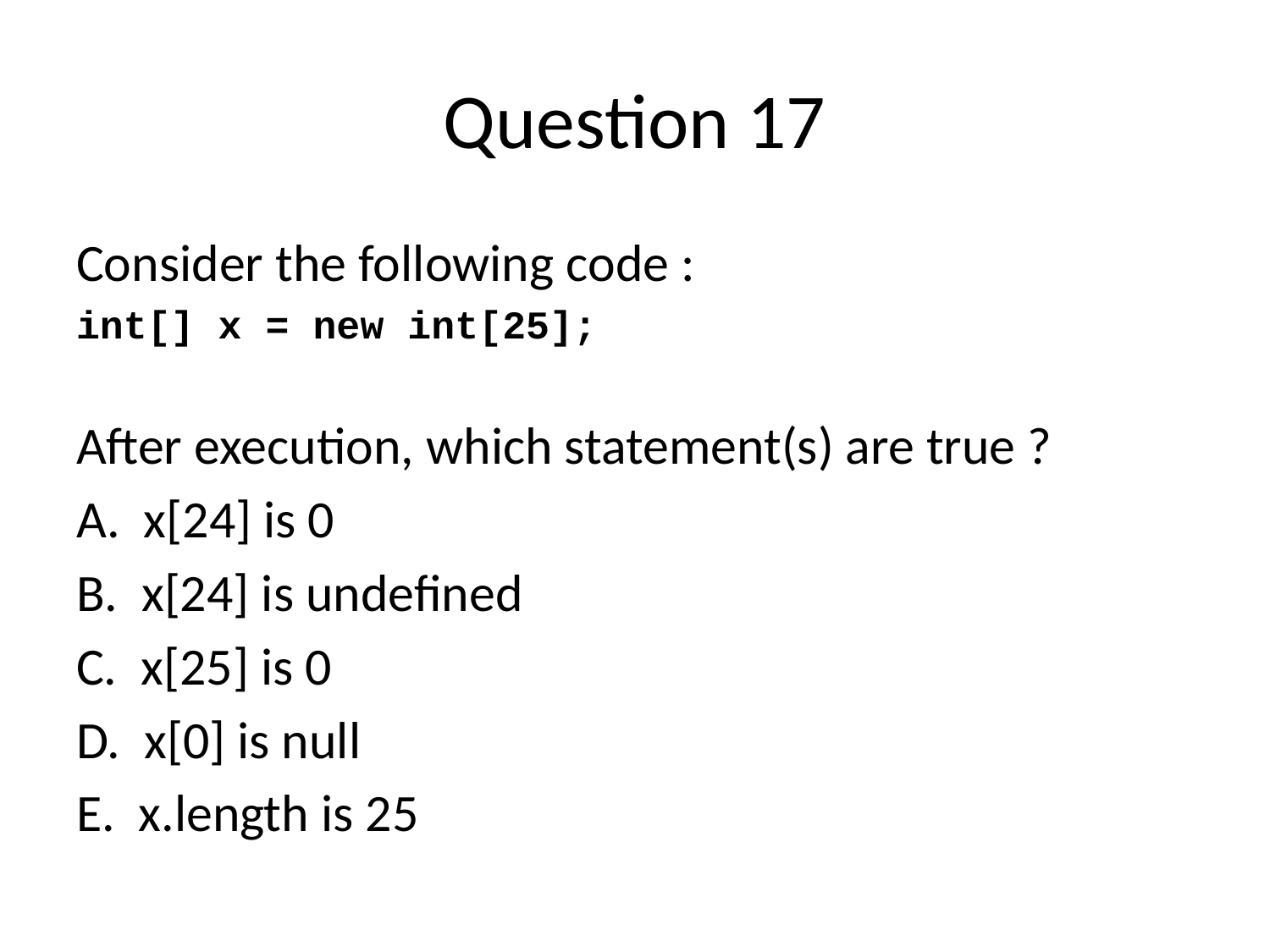

# Question 17
Consider the following code :
int[] x = new int[25];

After execution, which statement(s) are true ?
A.  x[24] is 0
B.  x[24] is undefined
C.  x[25] is 0
D.  x[0] is null
E.  x.length is 25